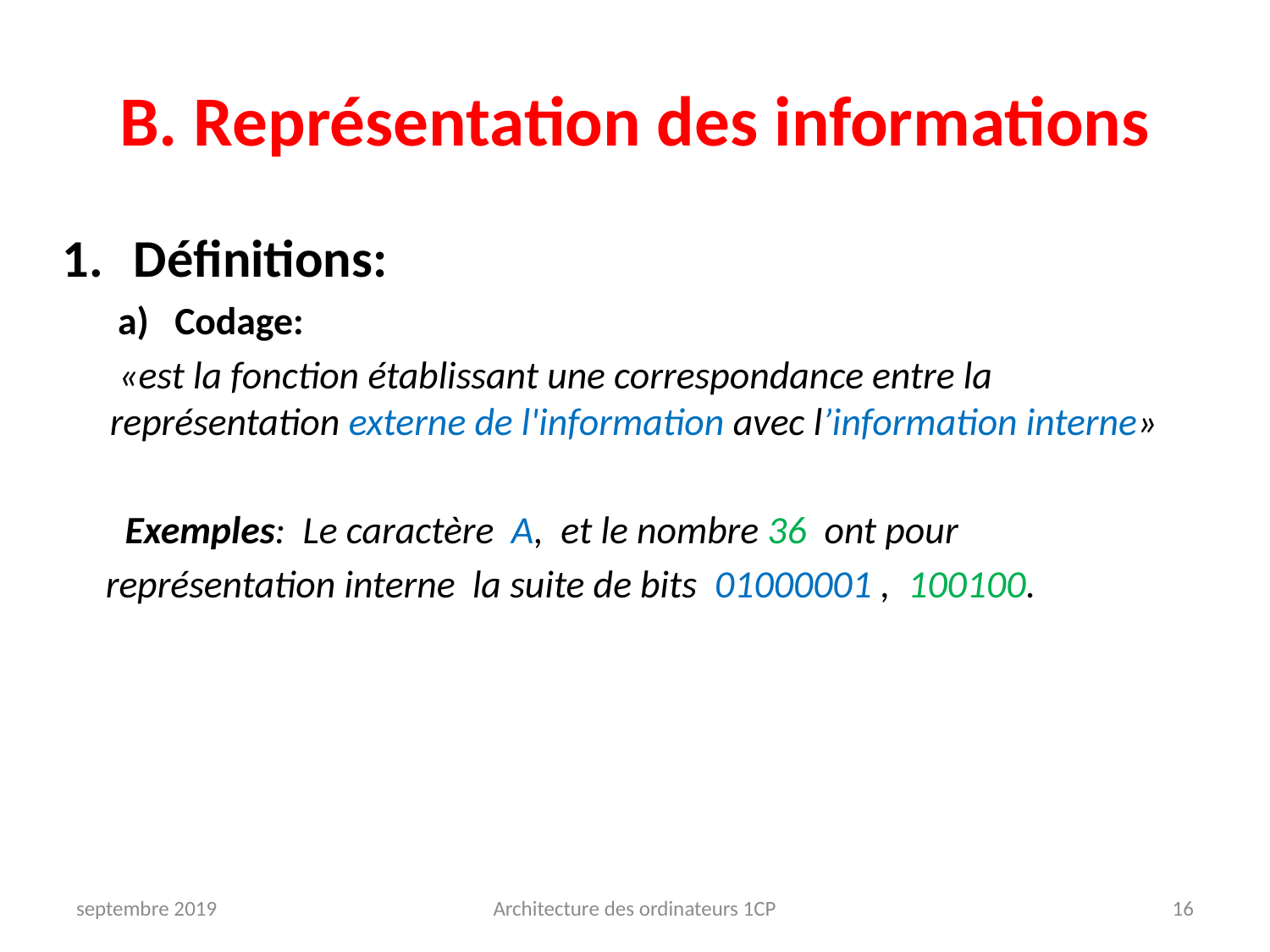

# B. Représentation des informations
Définitions:
Codage:
    	 «est la fonction établissant une correspondance entre la  représentation externe de l'information avec l’information interne»

	Exemples:  Le caractère  A,  et le nombre 36  ont pour
     représentation interne  la suite de bits  01000001 ,  100100.

septembre 2019
Architecture des ordinateurs 1CP
16